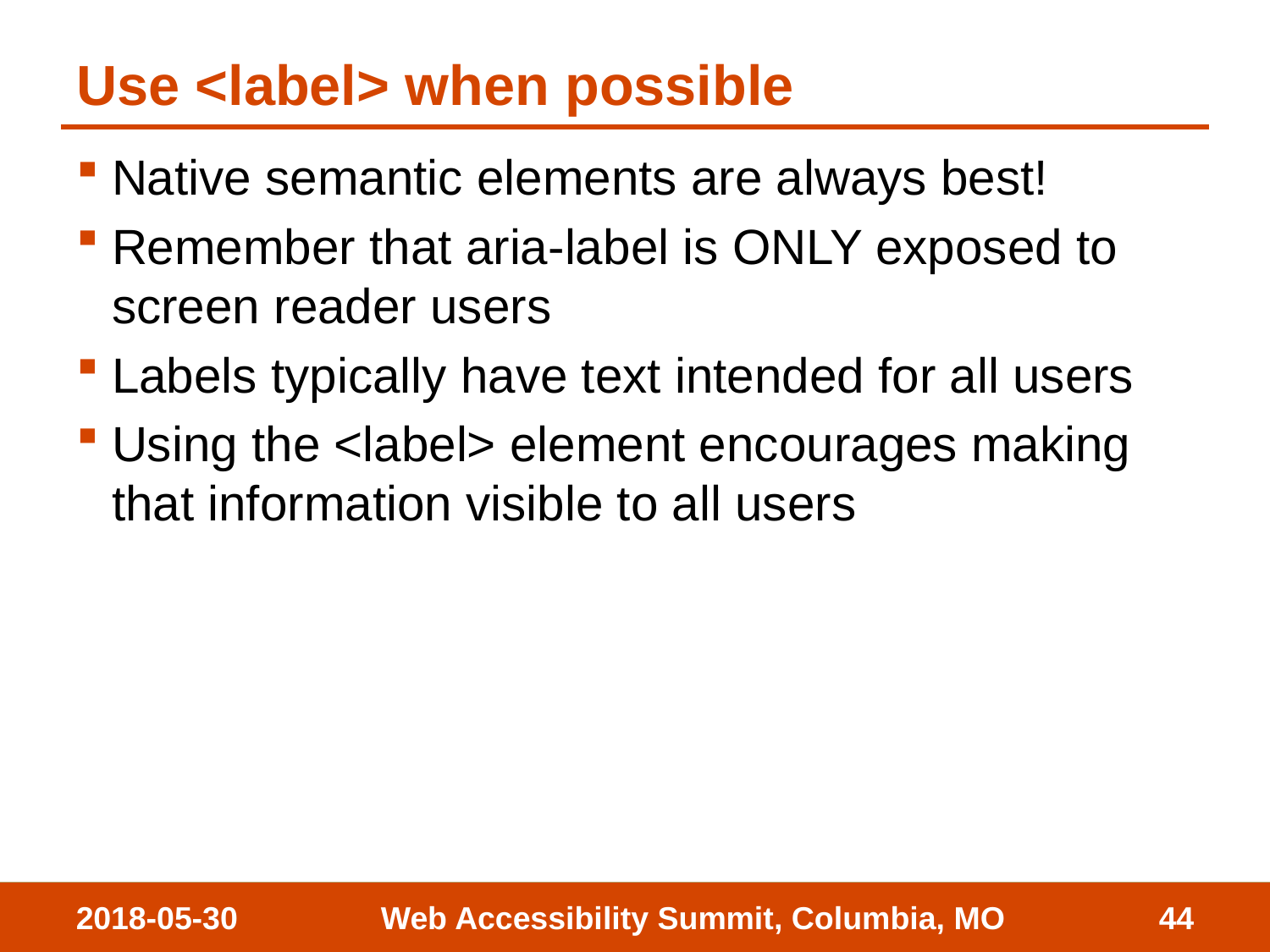

# Use <label> when possible
Native semantic elements are always best!
Remember that aria-label is ONLY exposed to screen reader users
Labels typically have text intended for all users
Using the <label> element encourages making that information visible to all users
2018-05-30
Web Accessibility Summit, Columbia, MO
44